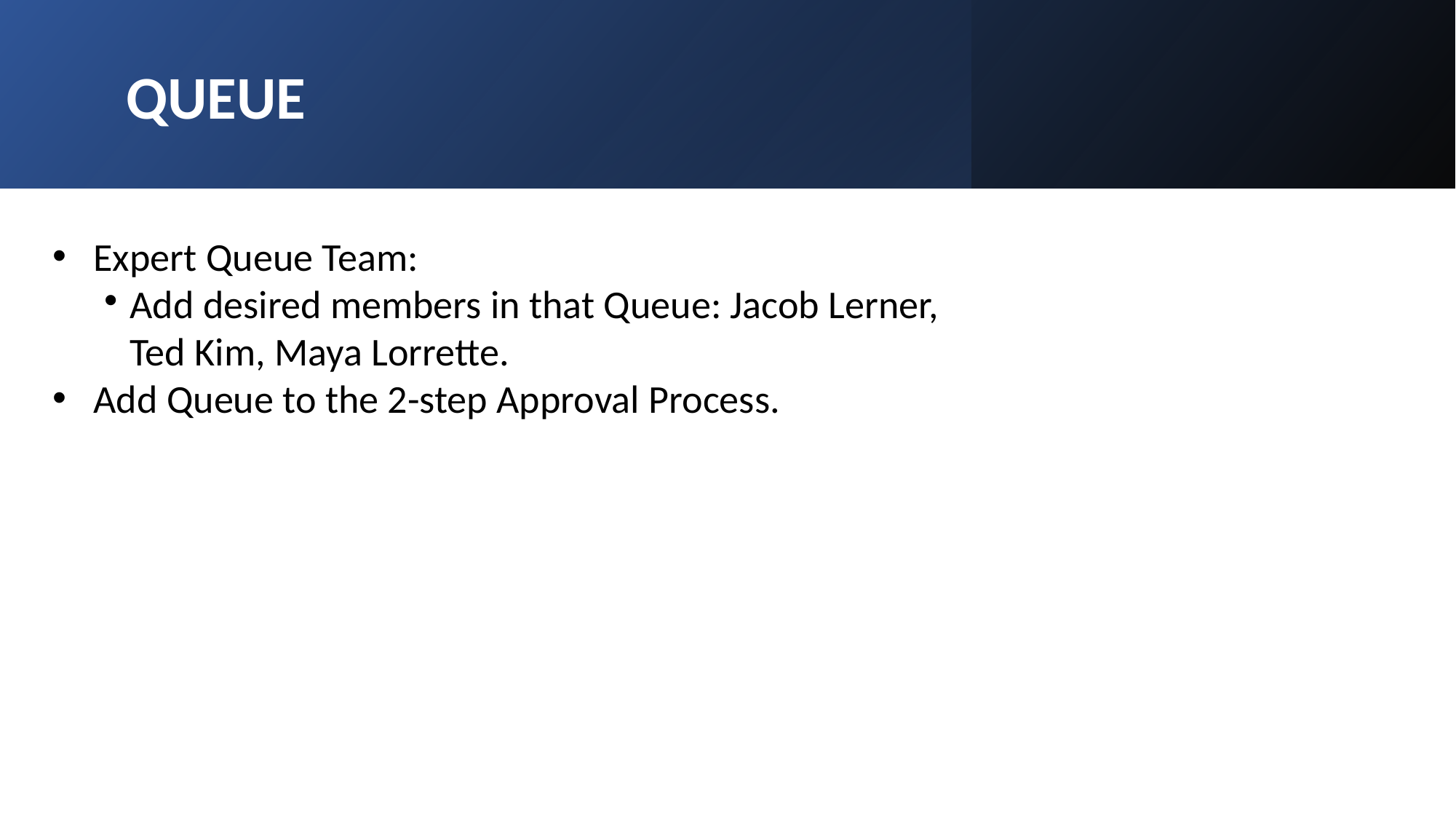

QUEUE
Expert Queue Team:
Add desired members in that Queue: Jacob Lerner, Ted Kim, Maya Lorrette.
Add Queue to the 2-step Approval Process.